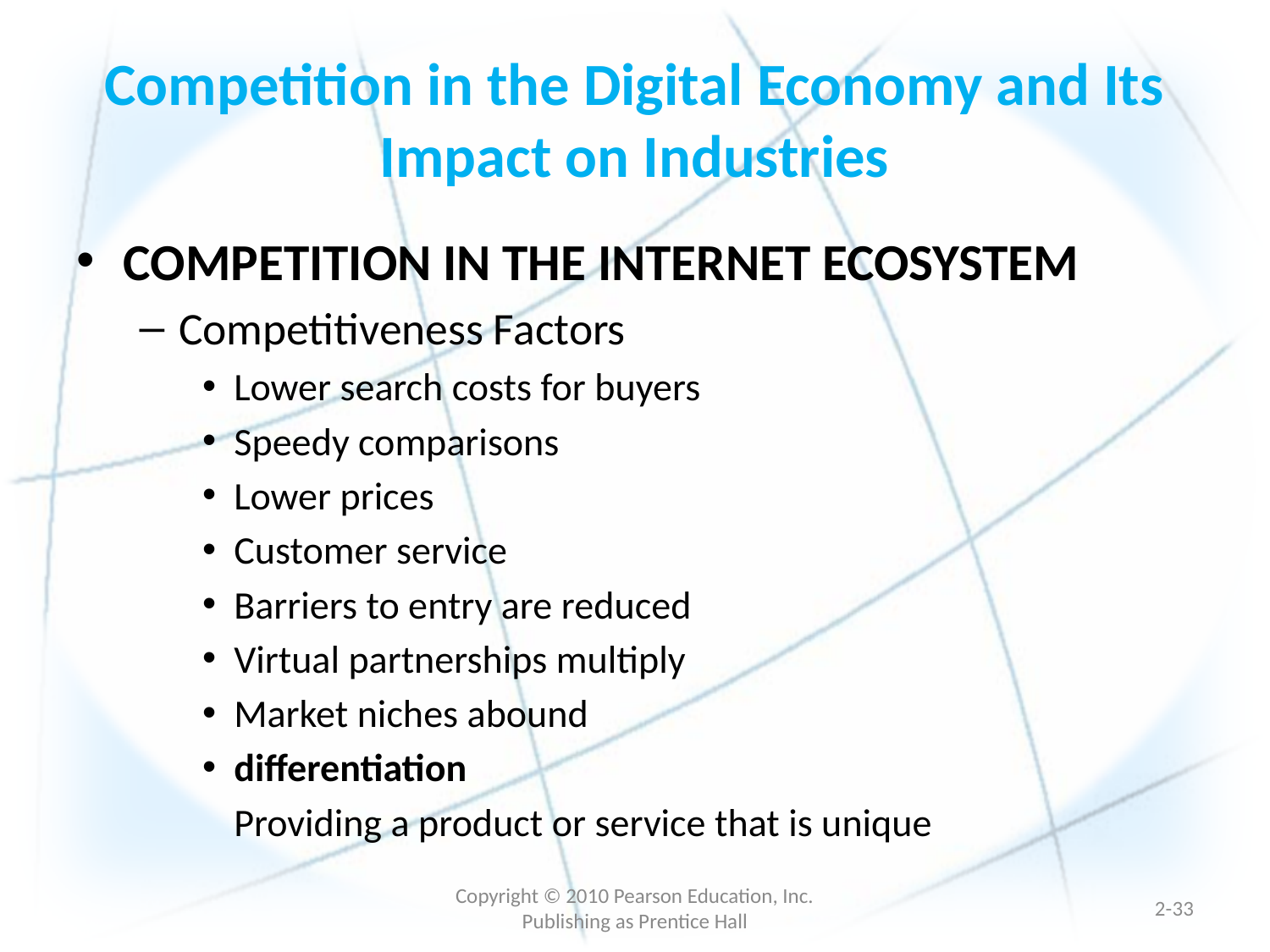

# Competition in the Digital Economy and Its Impact on Industries
COMPETITION IN THE INTERNET ECOSYSTEM
Competitiveness Factors
Lower search costs for buyers
Speedy comparisons
Lower prices
Customer service
Barriers to entry are reduced
Virtual partnerships multiply
Market niches abound
differentiation
	Providing a product or service that is unique
Copyright © 2010 Pearson Education, Inc. Publishing as Prentice Hall
2-33